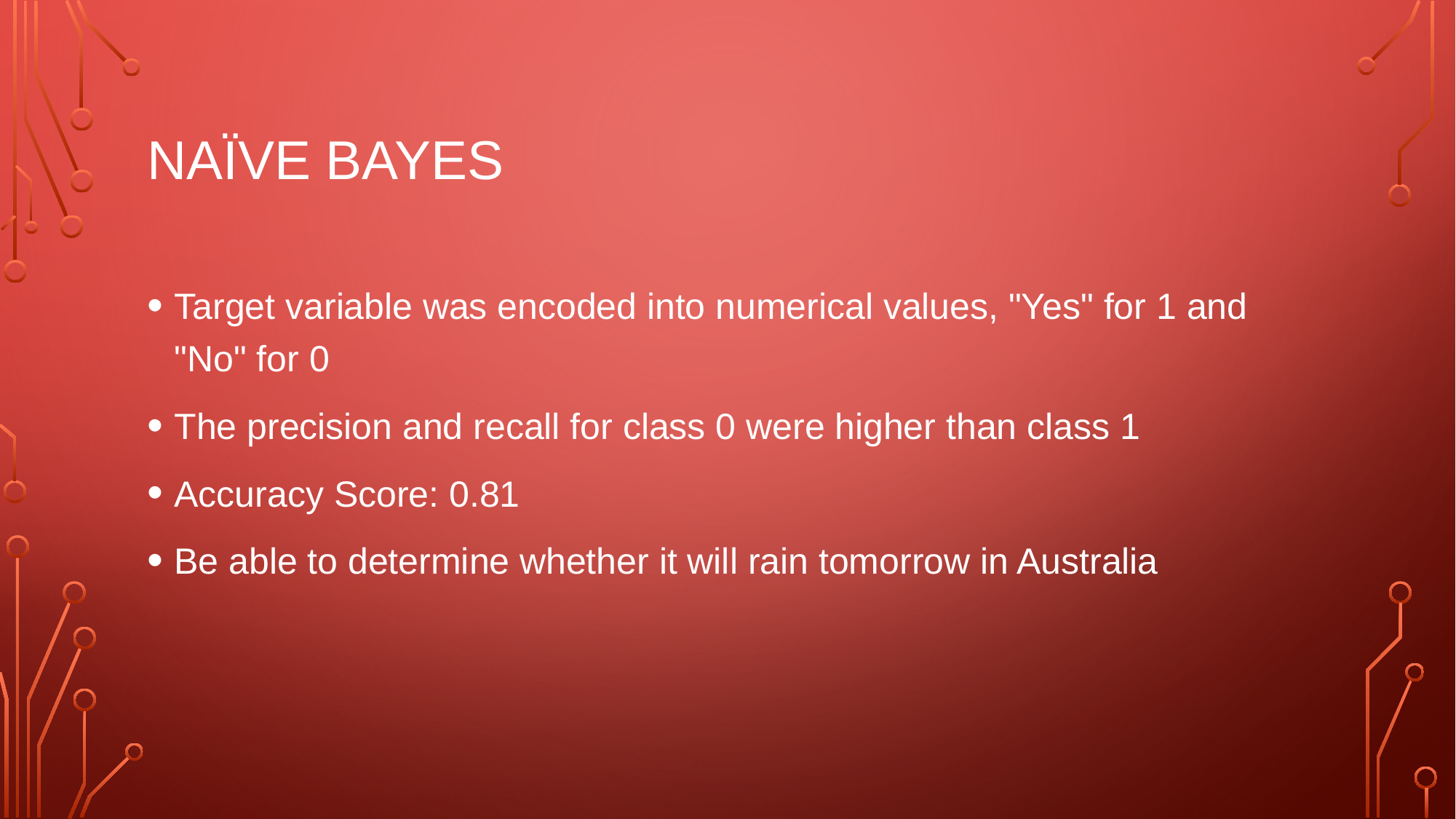

# Naïve Bayes
Target variable was encoded into numerical values, "Yes" for 1 and "No" for 0
The precision and recall for class 0 were higher than class 1
Accuracy Score: 0.81
Be able to determine whether it will rain tomorrow in Australia